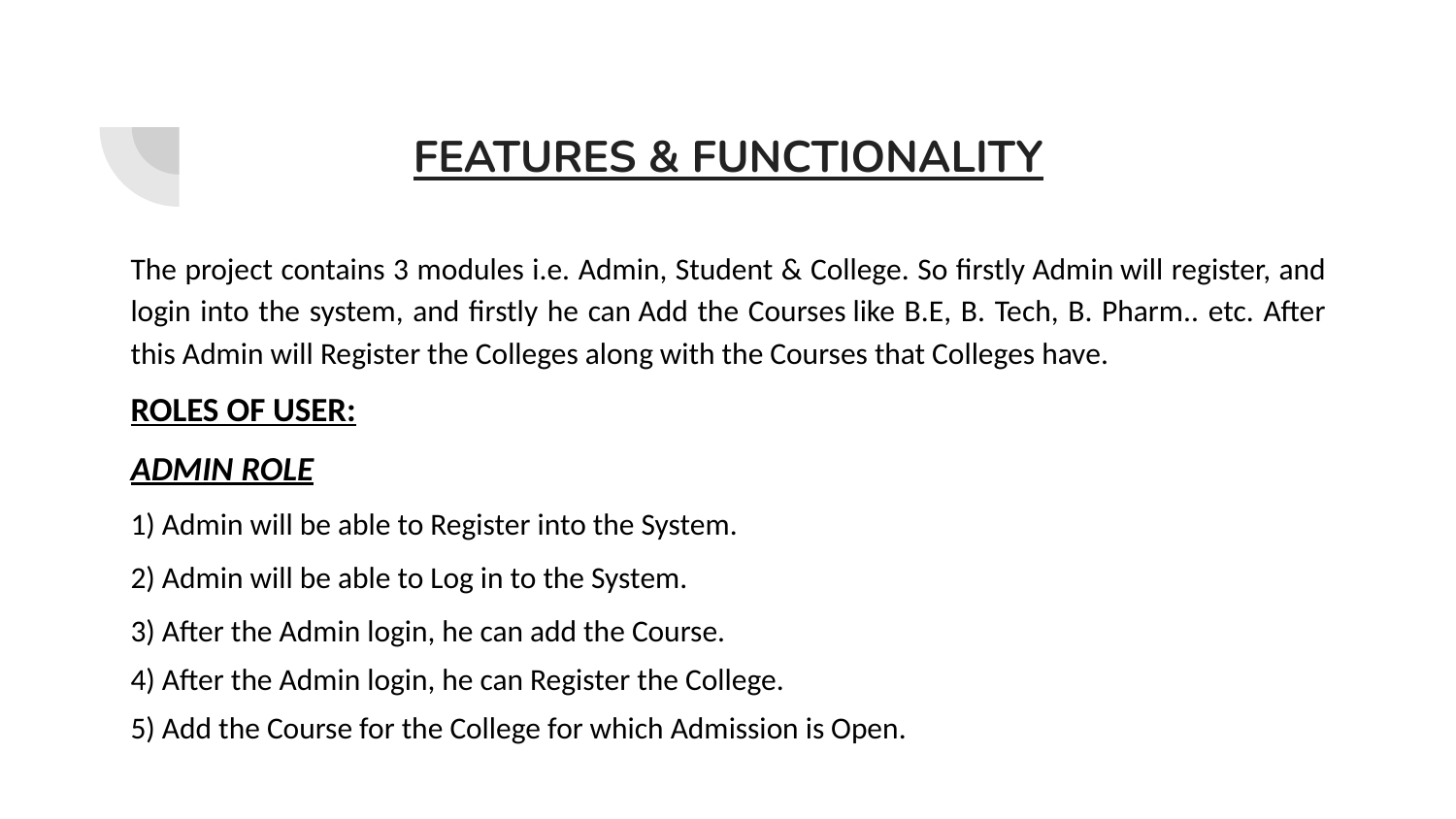

FEATURES & FUNCTIONALITY

The project contains 3 modules i.e. Admin, Student & College. So firstly Admin will register, and login into the system, and firstly he can Add the Courses like B.E, B. Tech, B. Pharm.. etc. After this Admin will Register the Colleges along with the Courses that Colleges have.
ROLES OF USER:
ADMIN ROLE
1) Admin will be able to Register into the System.
2) Admin will be able to Log in to the System.
3) After the Admin login, he can add the Course.
4) After the Admin login, he can Register the College.
5) Add the Course for the College for which Admission is Open.